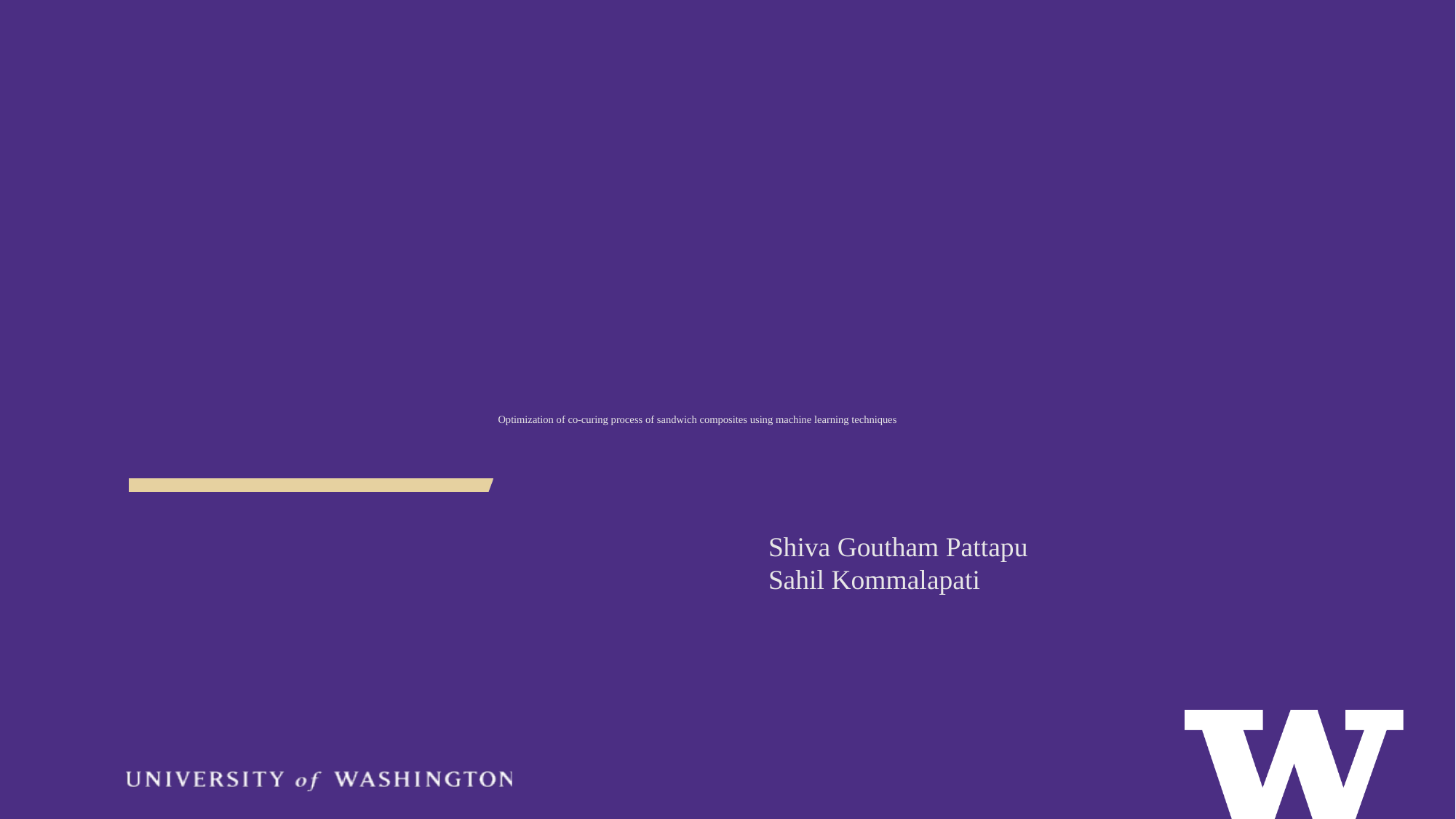

# Optimization of co-curing process of sandwich composites using machine learning techniques
Shiva Goutham Pattapu
Sahil Kommalapati